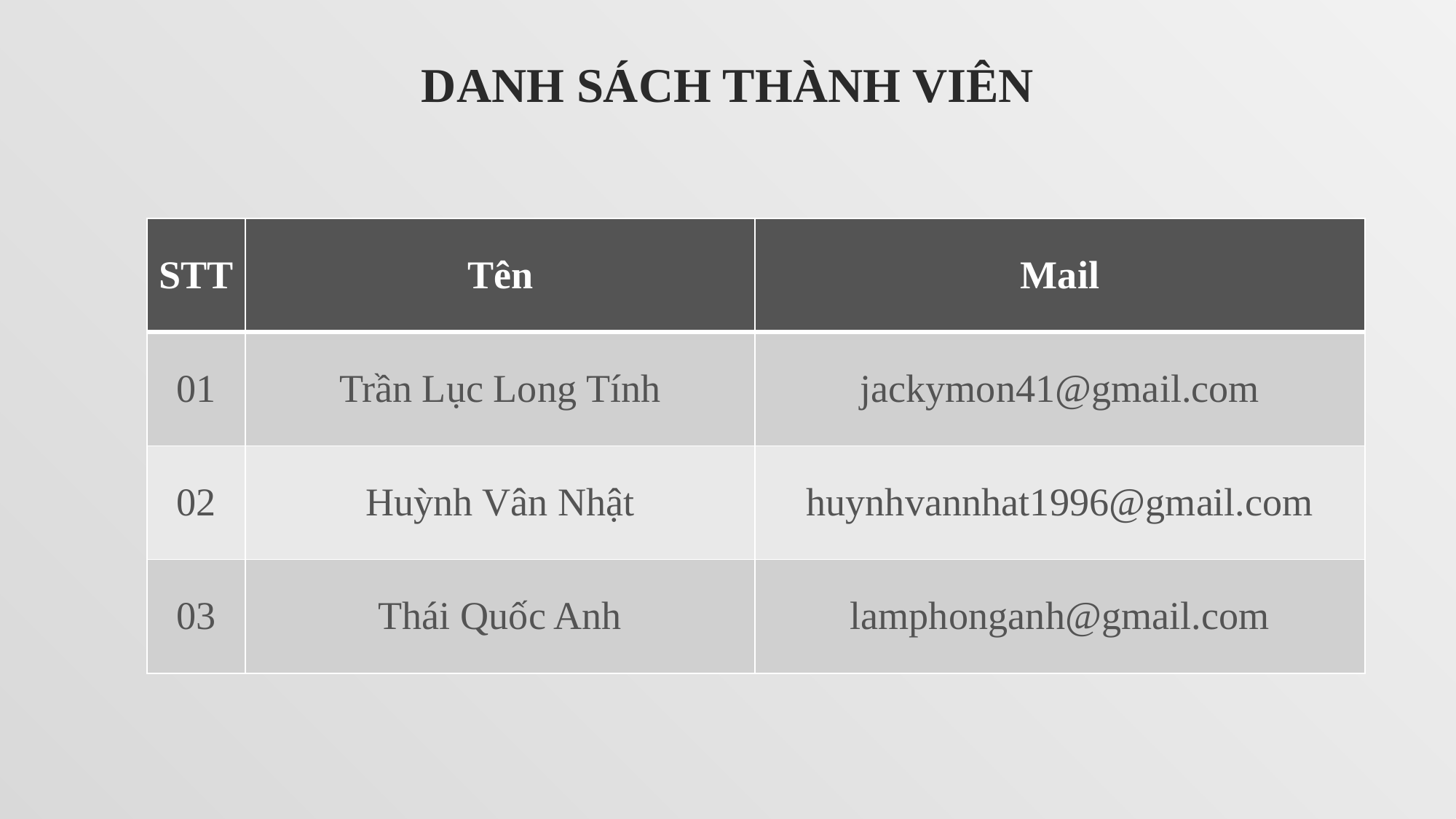

# Danh sách thành viên
| STT | Tên | Mail |
| --- | --- | --- |
| 01 | Trần Lục Long Tính | jackymon41@gmail.com |
| 02 | Huỳnh Vân Nhật | huynhvannhat1996@gmail.com |
| 03 | Thái Quốc Anh | lamphonganh@gmail.com |